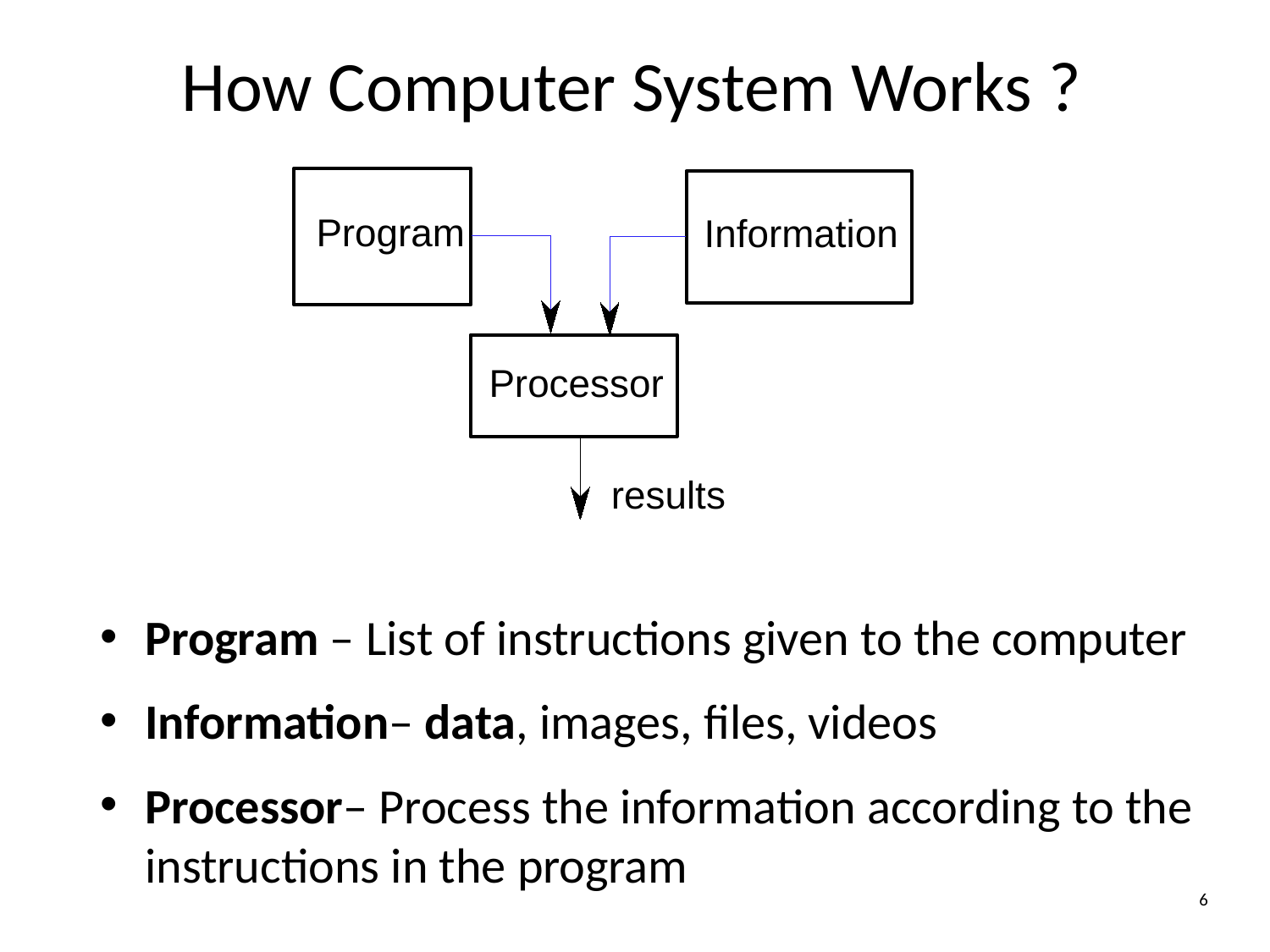

How Computer System Works ?

Program
Information

Processor

results

Program – List of instructions given to the computer
Information– data, images, files, videos
Processor– Process the information according to the instructions in the program
6